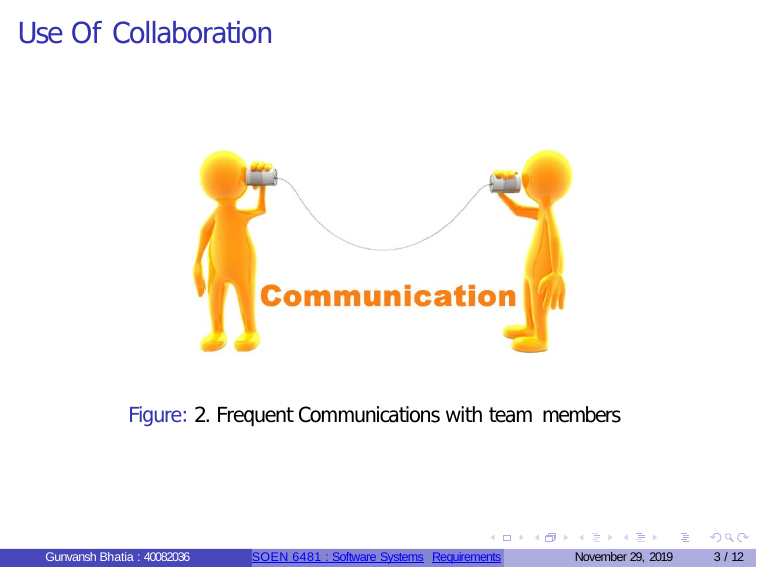

Use Of Collaboration

Figure: 2. Frequent Communications with team members

Gunvansh Bhatia : 40082036
SOEN 6481 : Software Systems
November 29, 2019
3 / 12
Requirements